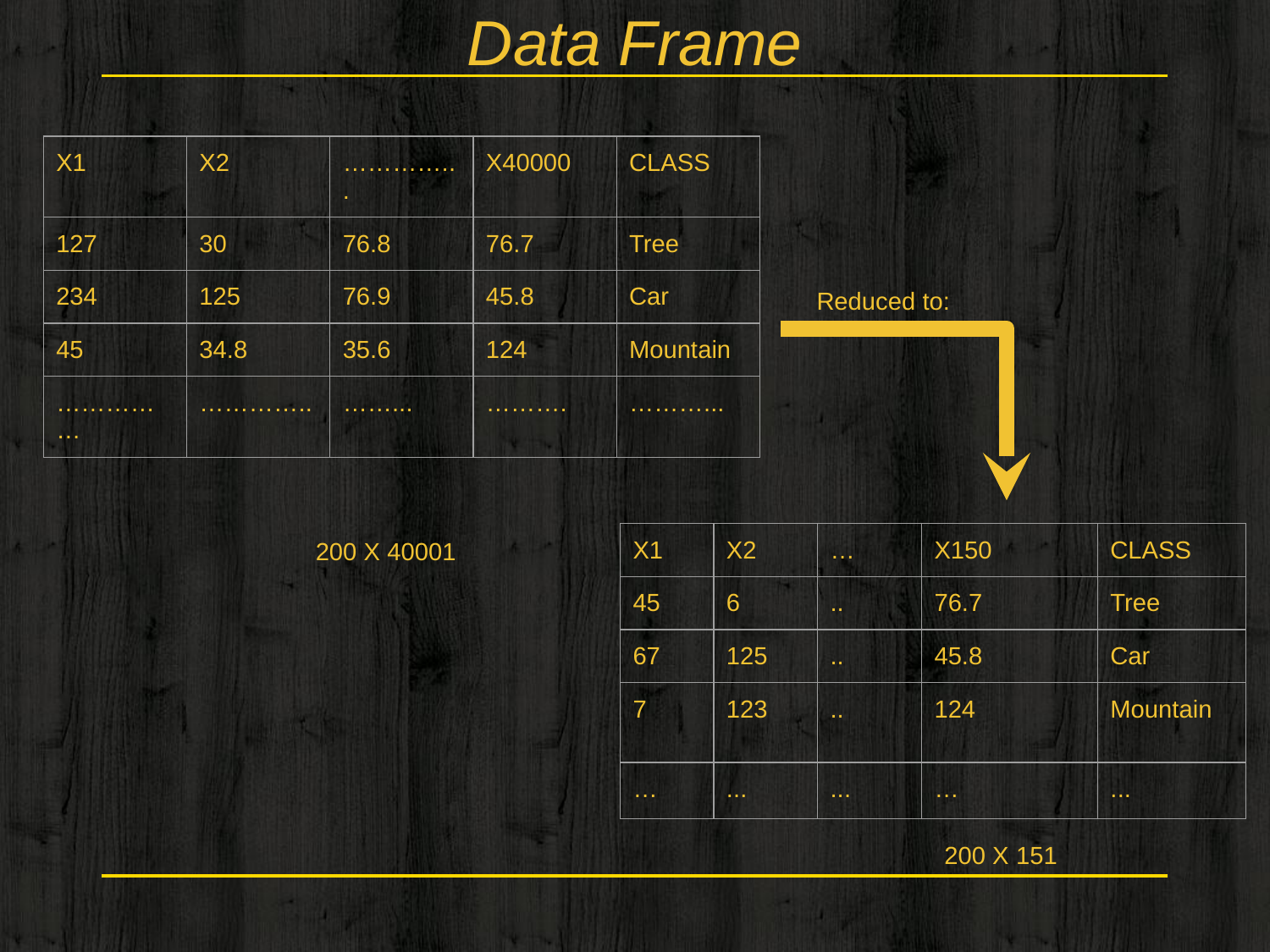

Data Frame
| X1 | X2 | …………... | X40000 | CLASS |
| --- | --- | --- | --- | --- |
| 127 | 30 | 76.8 | 76.7 | Tree |
| 234 | 125 | 76.9 | 45.8 | Car |
| 45 | 34.8 | 35.6 | 124 | Mountain |
| …………… | ………….. | ……... | ………. | ………... |
Reduced to:

200 X 40001
| X1 | X2 | … | X150 | CLASS |
| --- | --- | --- | --- | --- |
| 45 | 6 | .. | 76.7 | Tree |
| 67 | 125 | .. | 45.8 | Car |
| 7 | 123 | .. | 124 | Mountain |
| … | ... | ... | … | ... |
200 X 151